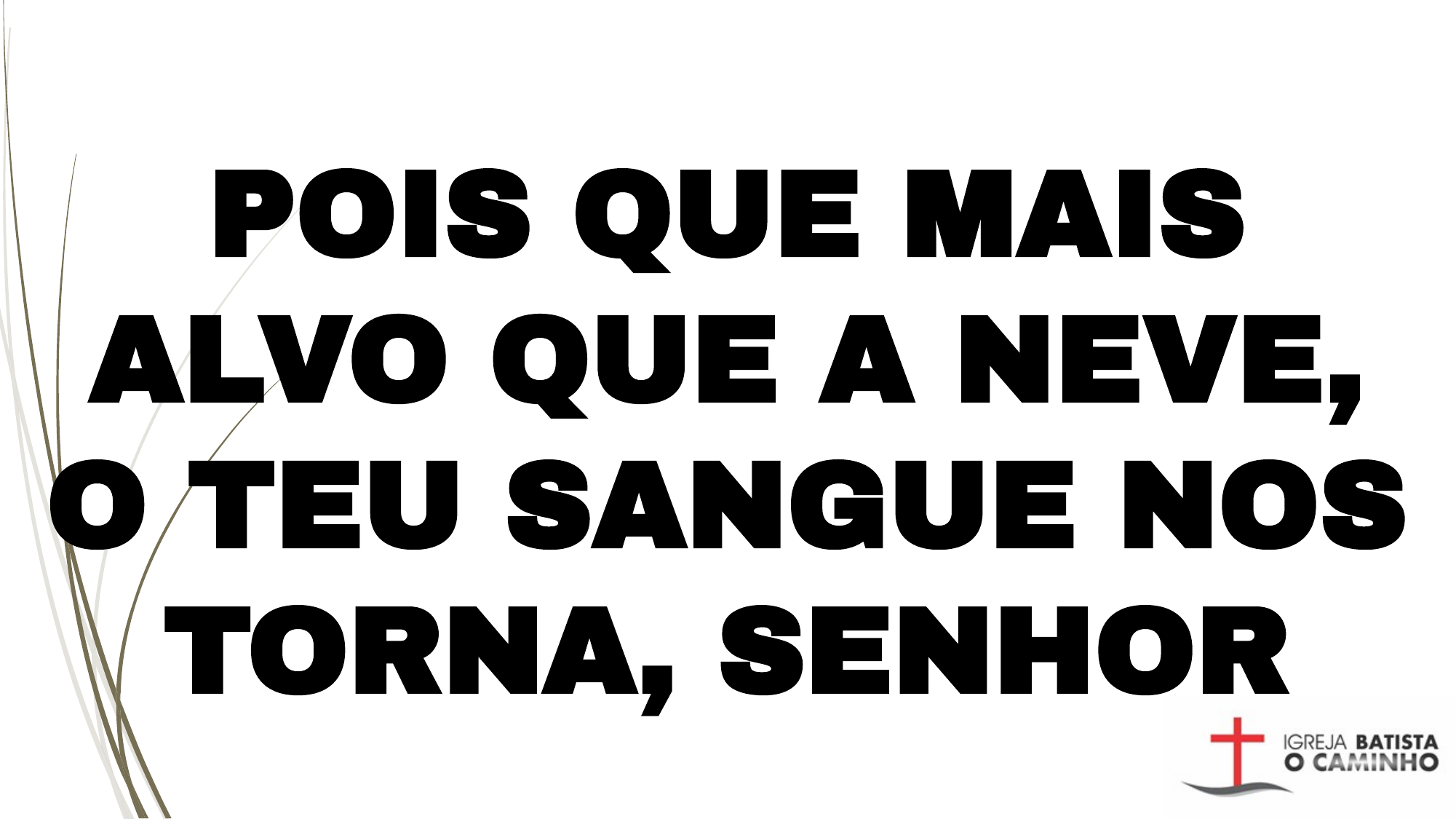

POIS QUE MAIS ALVO QUE A NEVE,
O TEU SANGUE NOS TORNA, SENHOR
#